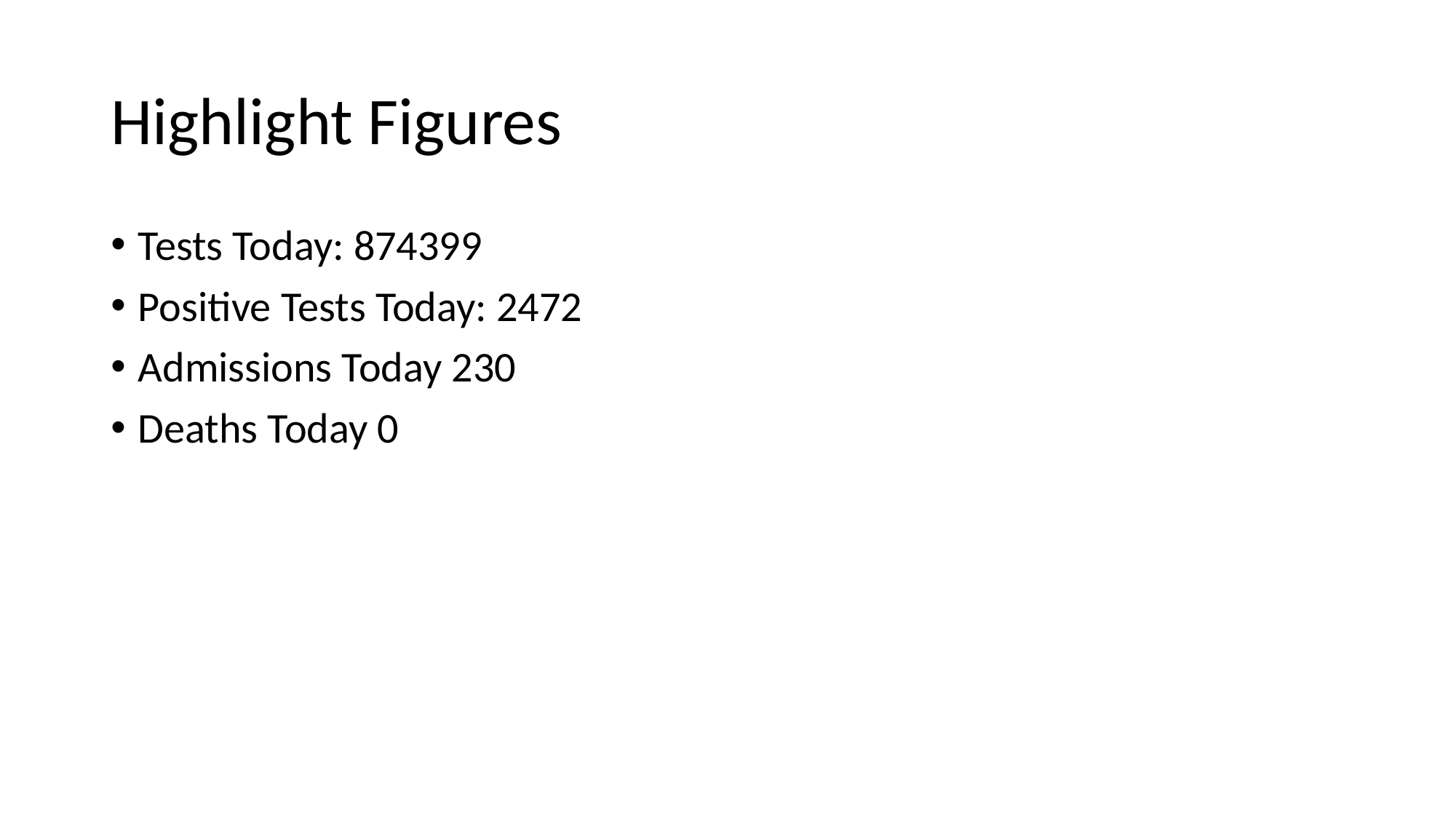

# Highlight Figures
Tests Today: 874399
Positive Tests Today: 2472
Admissions Today 230
Deaths Today 0